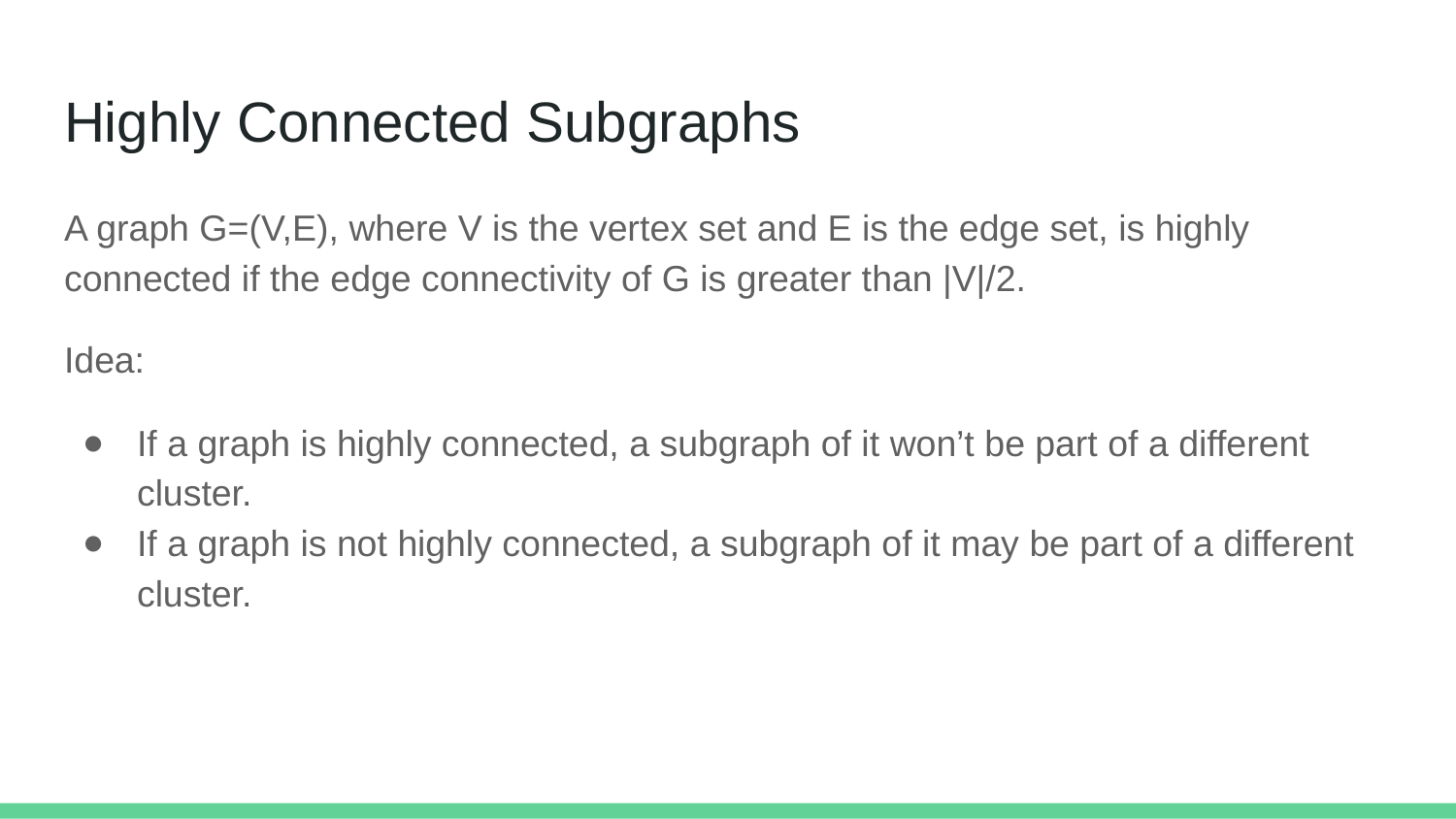

# Highly Connected Subgraphs
A graph G=(V,E), where V is the vertex set and E is the edge set, is highly connected if the edge connectivity of G is greater than |V|/2.
Idea:
If a graph is highly connected, a subgraph of it won’t be part of a different cluster.
If a graph is not highly connected, a subgraph of it may be part of a different cluster.